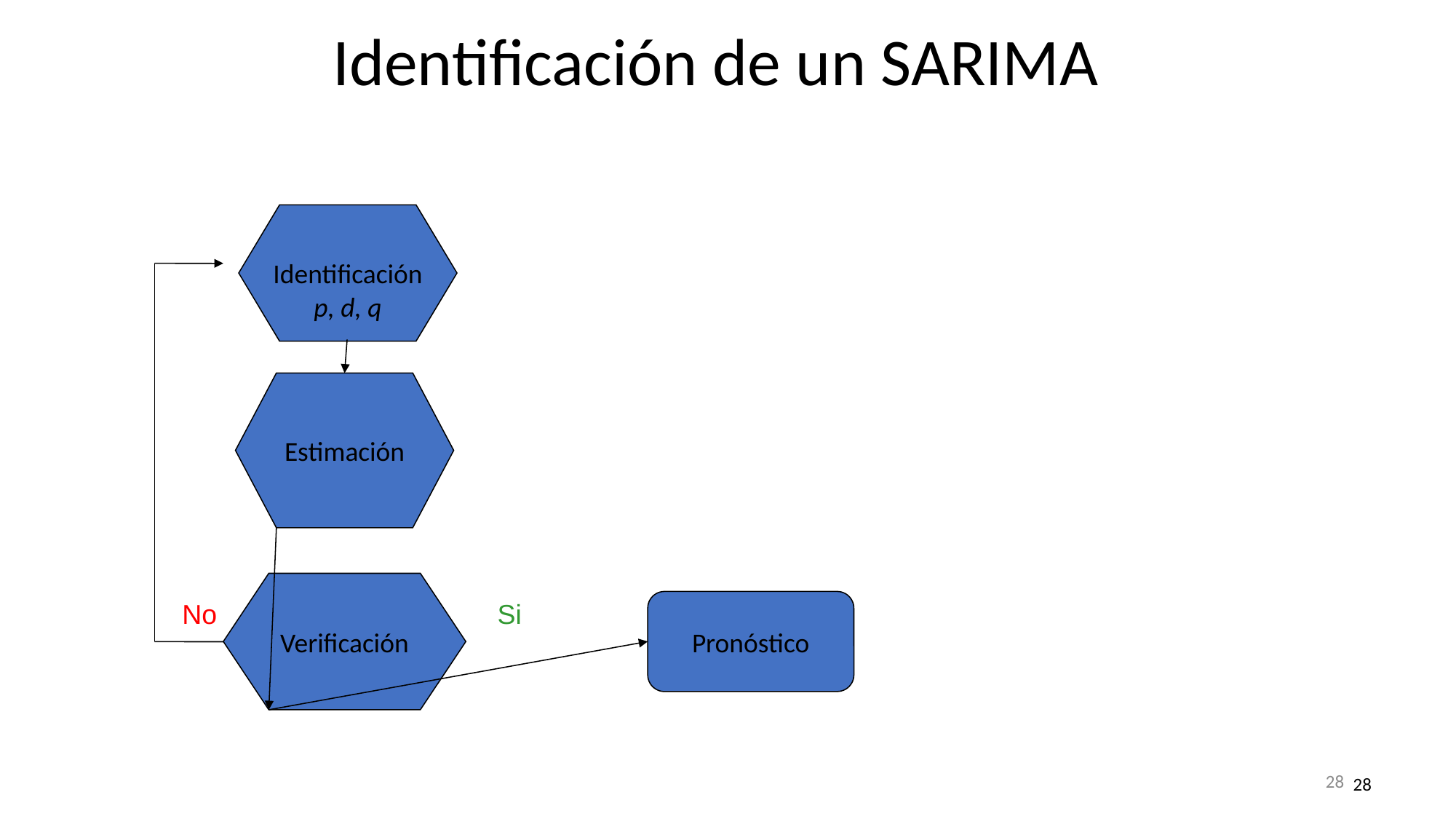

Identificación de un SARIMA

Identificación
p, d, q

No
Si

Estimación
Verificación
Pronóstico
28
28